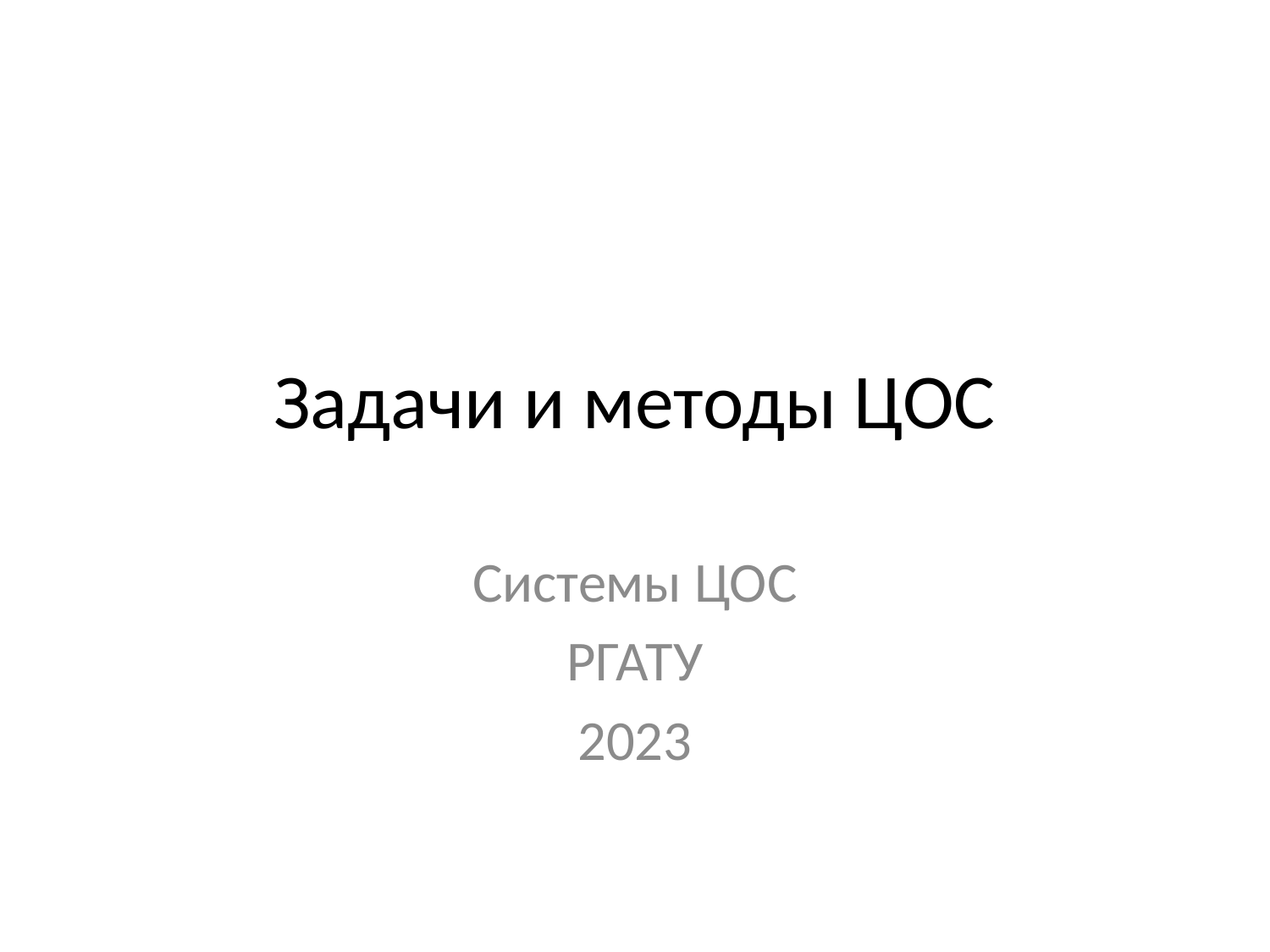

# Задачи и методы ЦОС
Системы ЦОС
РГАТУ
2023